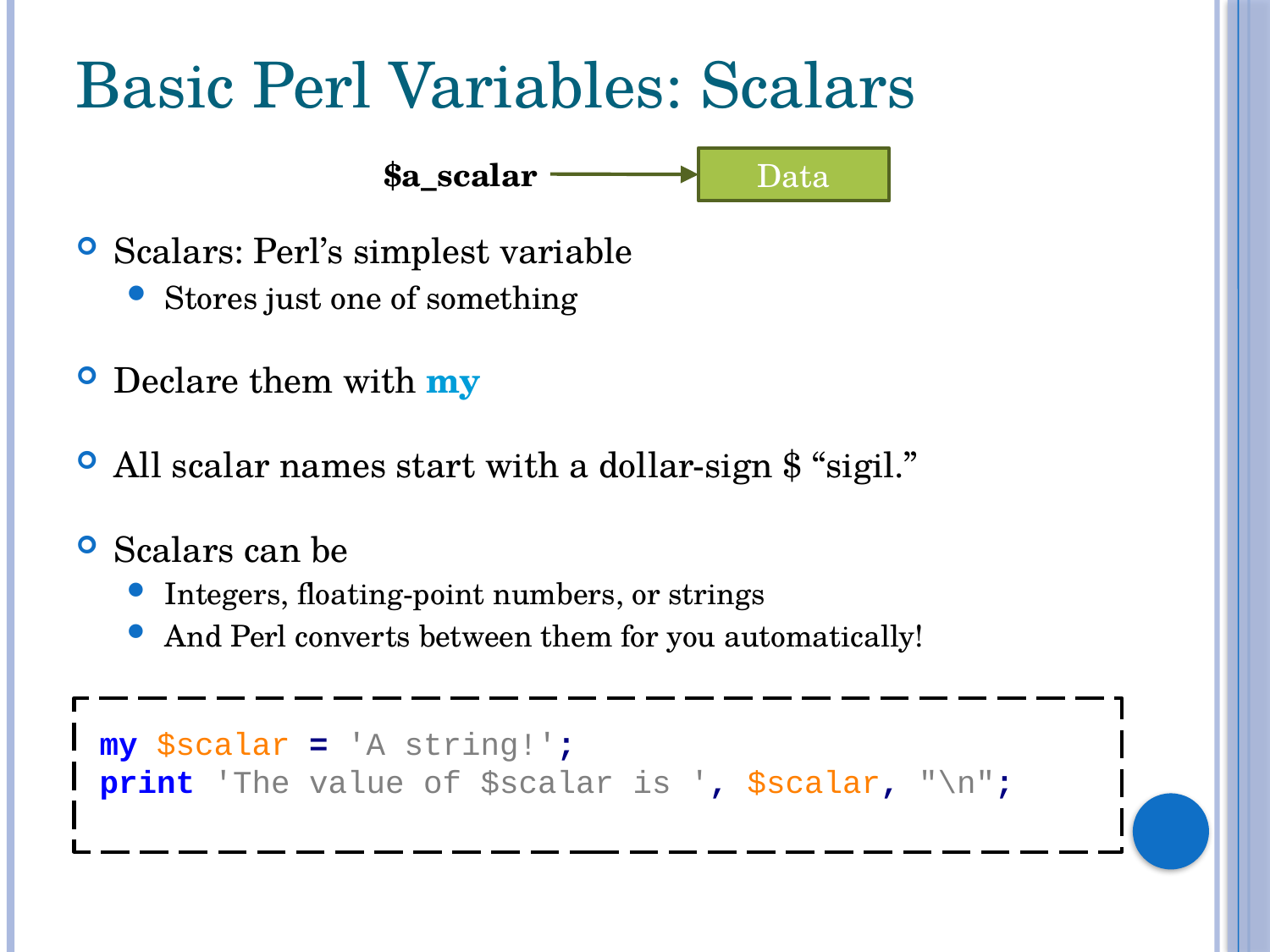

# Basic Perl Variables: Scalars
Data
$a_scalar
Scalars: Perl’s simplest variable
Stores just one of something

Declare them with my

All scalar names start with a dollar-sign $ “sigil.”

Scalars can be
Integers, floating-point numbers, or strings
And Perl converts between them for you automatically!
my $scalar = 'A string!';
print 'The value of $scalar is ', $scalar, "\n";